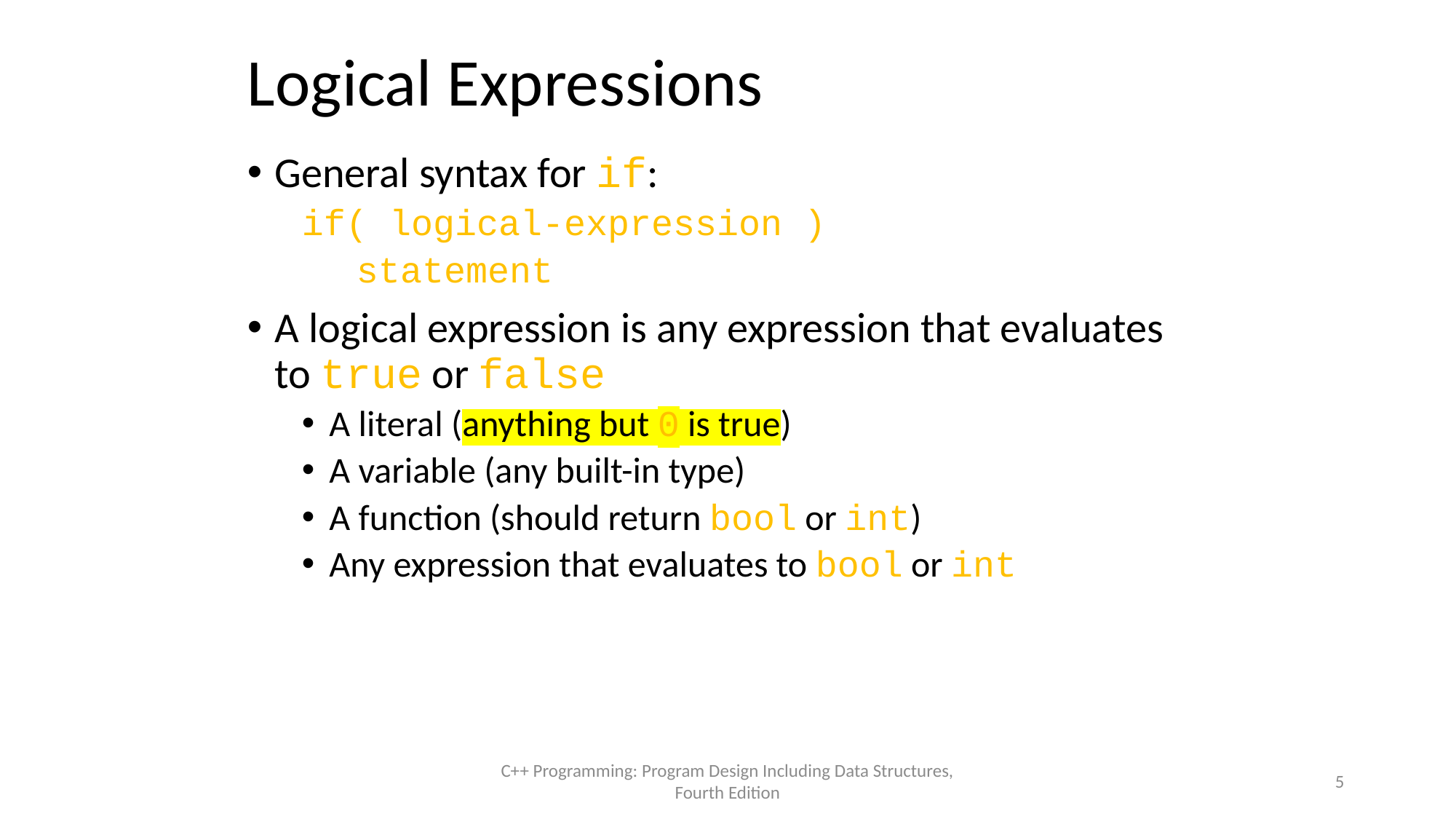

# Logical Expressions
General syntax for if:
if( logical-expression )
statement
A logical expression is any expression that evaluates to true or false
A literal (anything but 0 is true)
A variable (any built-in type)
A function (should return bool or int)
Any expression that evaluates to bool or int
C++ Programming: Program Design Including Data Structures, Fourth Edition
5